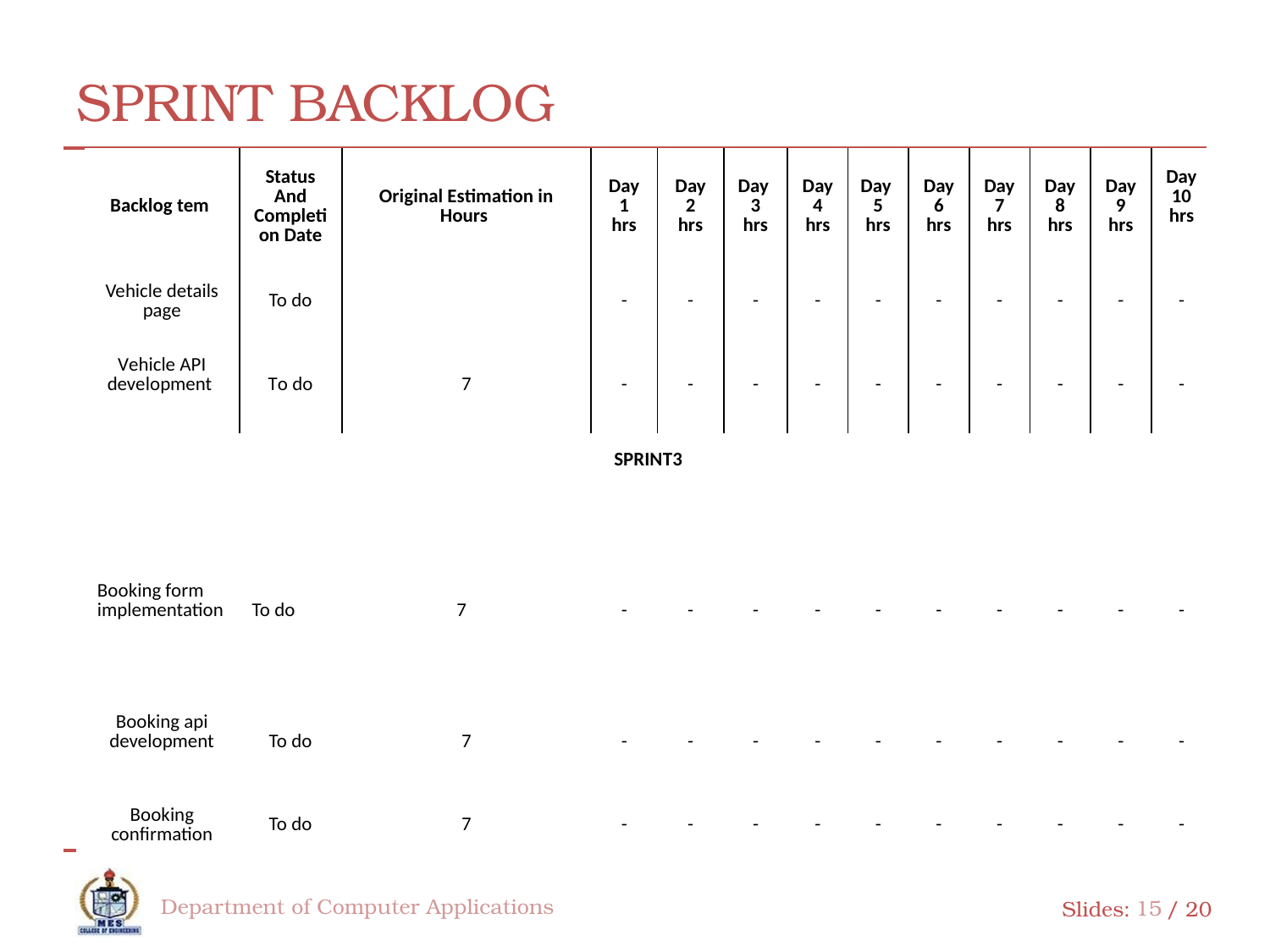

# SPRINT BACKLOG
| Backlog tem | Status And Completion Date | Original Estimation in Hours | Day 1 hrs | Day 2 hrs | Day 3 hrs | Day 4 hrs | Day 5 hrs | Day 6 hrs | Day 7 hrs | Day 8 hrs | Day 9 hrs | Day 10 hrs |
| --- | --- | --- | --- | --- | --- | --- | --- | --- | --- | --- | --- | --- |
| Vehicle details page | To do |  | - | - | - | - | - | - | - | - | - | - |
| Vehicle API development | To do | 7 | - | - | - | - | - | - | - | - | - | - |
| SPRINT3 |  |  |  |  |  |  |  |  |  |  |  |  |
| Booking form implementation | To do | 7 | - | - | - | - | - | - | - | - | - | - |
| Booking api development | To do | 7 | - | - | - | - | - | - | - | - | - | - |
| Booking confirmation | To do | 7 | - | - | - | - | - | - | - | - | - | - |
The table given above is for reference only. Update/create a table with your data.
Department of Computer Applications
15